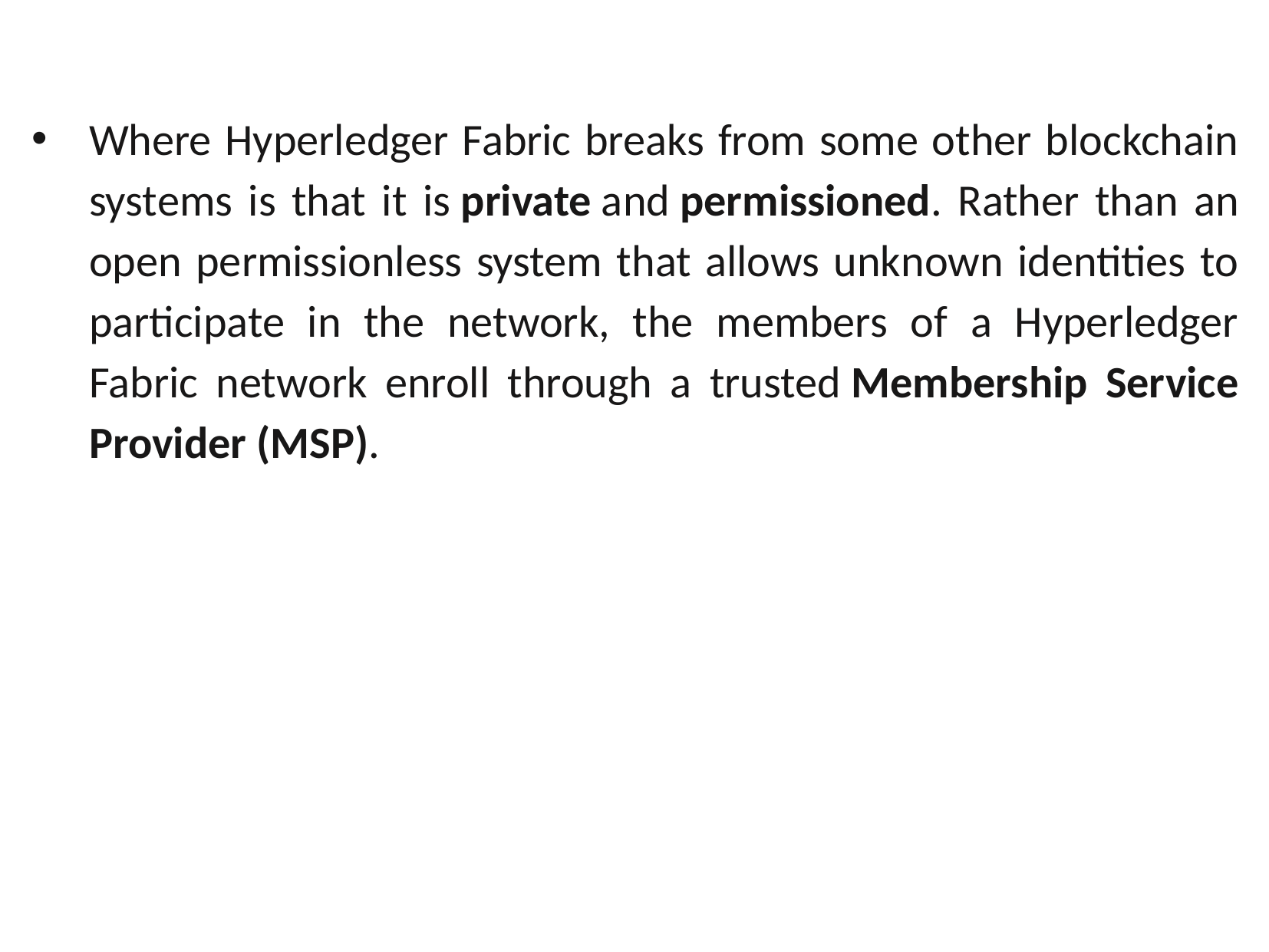

Where Hyperledger Fabric breaks from some other blockchain systems is that it is private and permissioned. Rather than an open permissionless system that allows unknown identities to participate in the network, the members of a Hyperledger Fabric network enroll through a trusted Membership Service Provider (MSP).